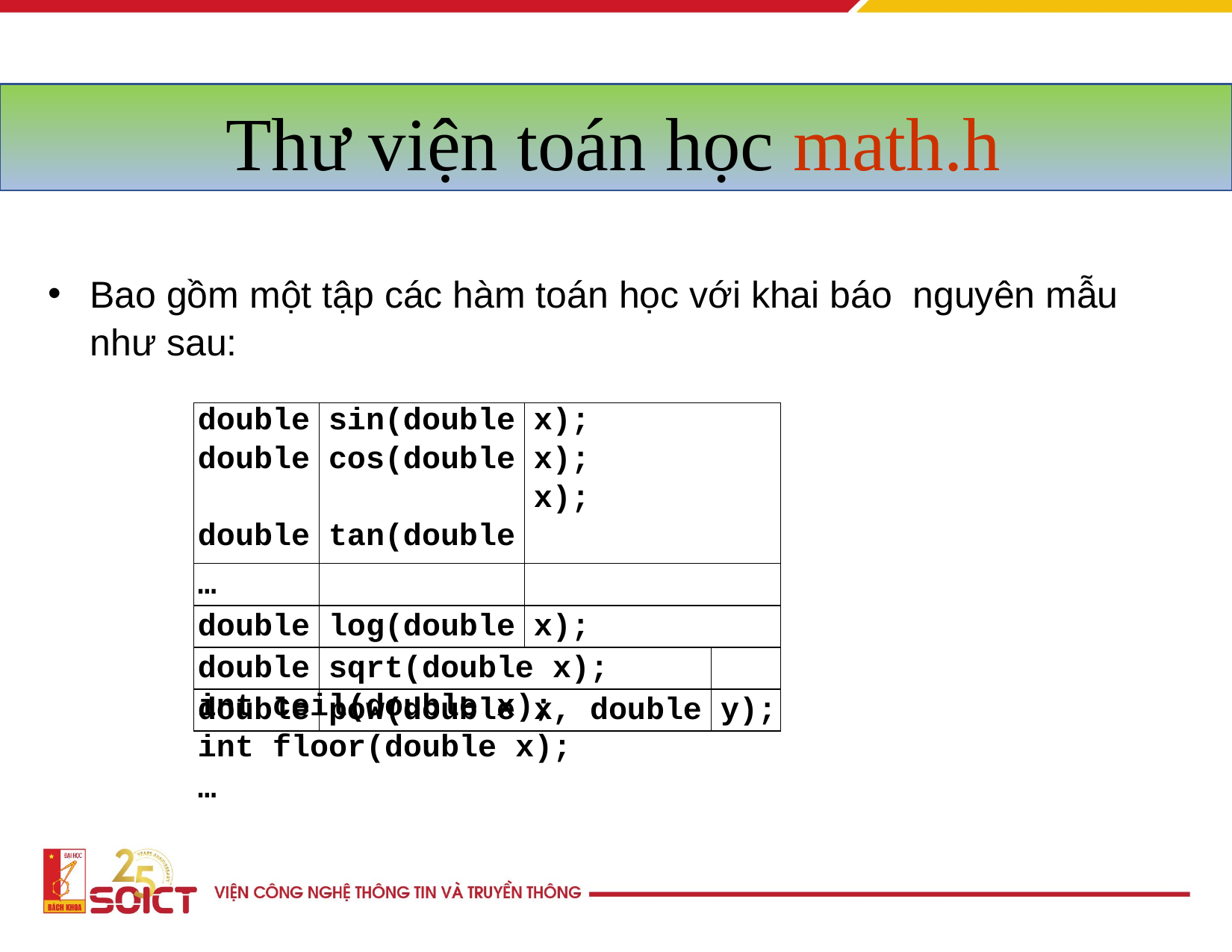

# Thư viện toán học math.h
Bao gồm một tập các hàm toán học với khai báo  nguyên mẫu như sau:
| double double double | sin(double cos(double tan(double | x); x); x); |  |
| --- | --- | --- | --- |
| … |  |  |  |
| double | log(double | x); |  |
| double | sqrt(double x); |  |  |
| double | pow(double x, double |  | y); |
int ceil(double x);  int floor(double x);
…